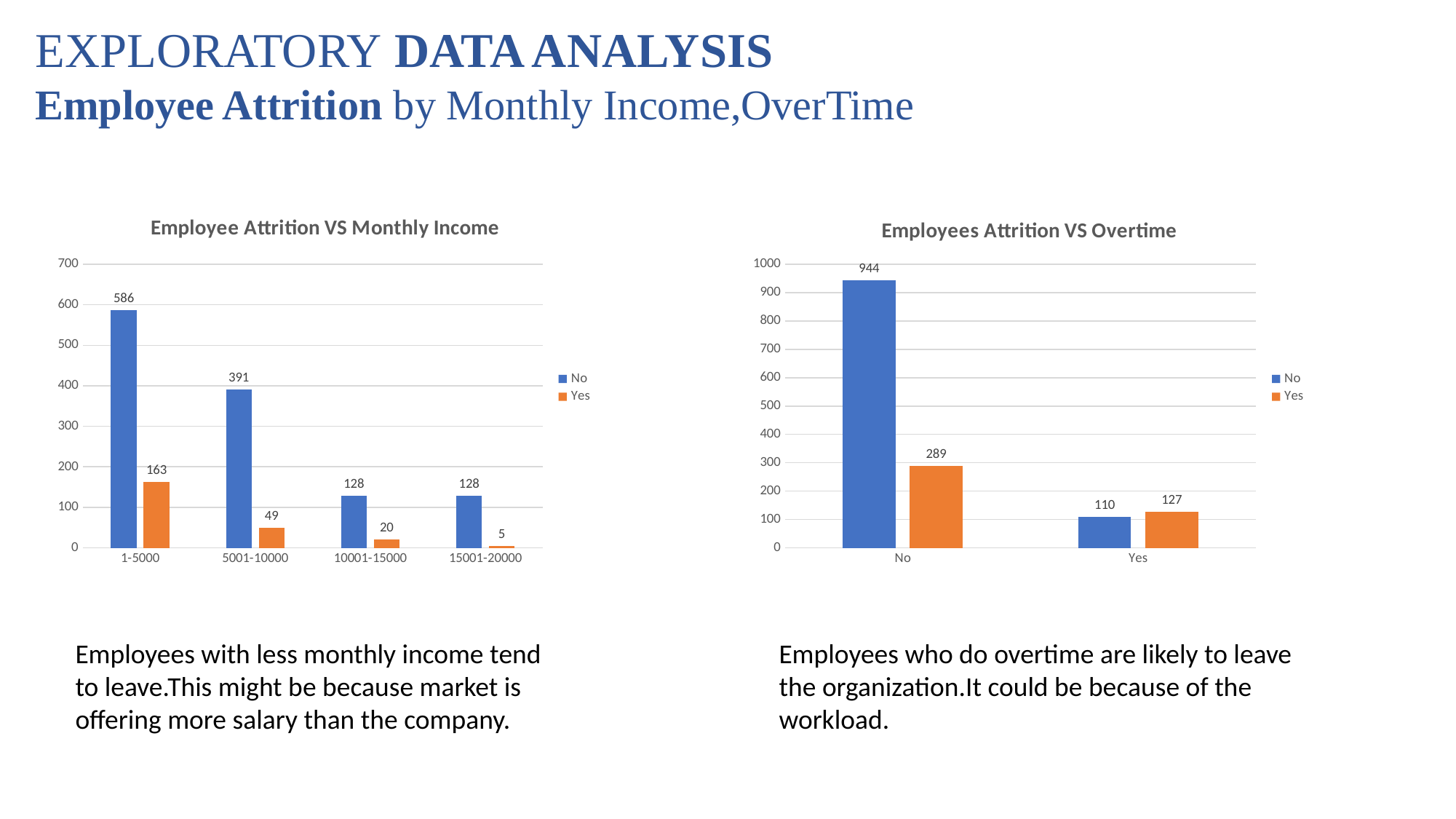

EXPLORATORY DATA ANALYSIS
Employee Attrition by Monthly Income,OverTime

### Chart: Employee Attrition VS Monthly Income

| Category | No | Yes |
|---|---|---|
| 1-5000 | 586.0 | 163.0 |
| 5001-10000 | 391.0 | 49.0 |
| 10001-15000 | 128.0 | 20.0 |
| 15001-20000 | 128.0 | 5.0 |

### Chart: Employees Attrition VS Overtime

| Category | No | Yes |
|---|---|---|
| No | 944.0 | 289.0 |
| Yes | 110.0 | 127.0 |
Employees with less monthly income tend to leave.This might be because market is offering more salary than the company.
Employees who do overtime are likely to leave the organization.It could be because of the workload.